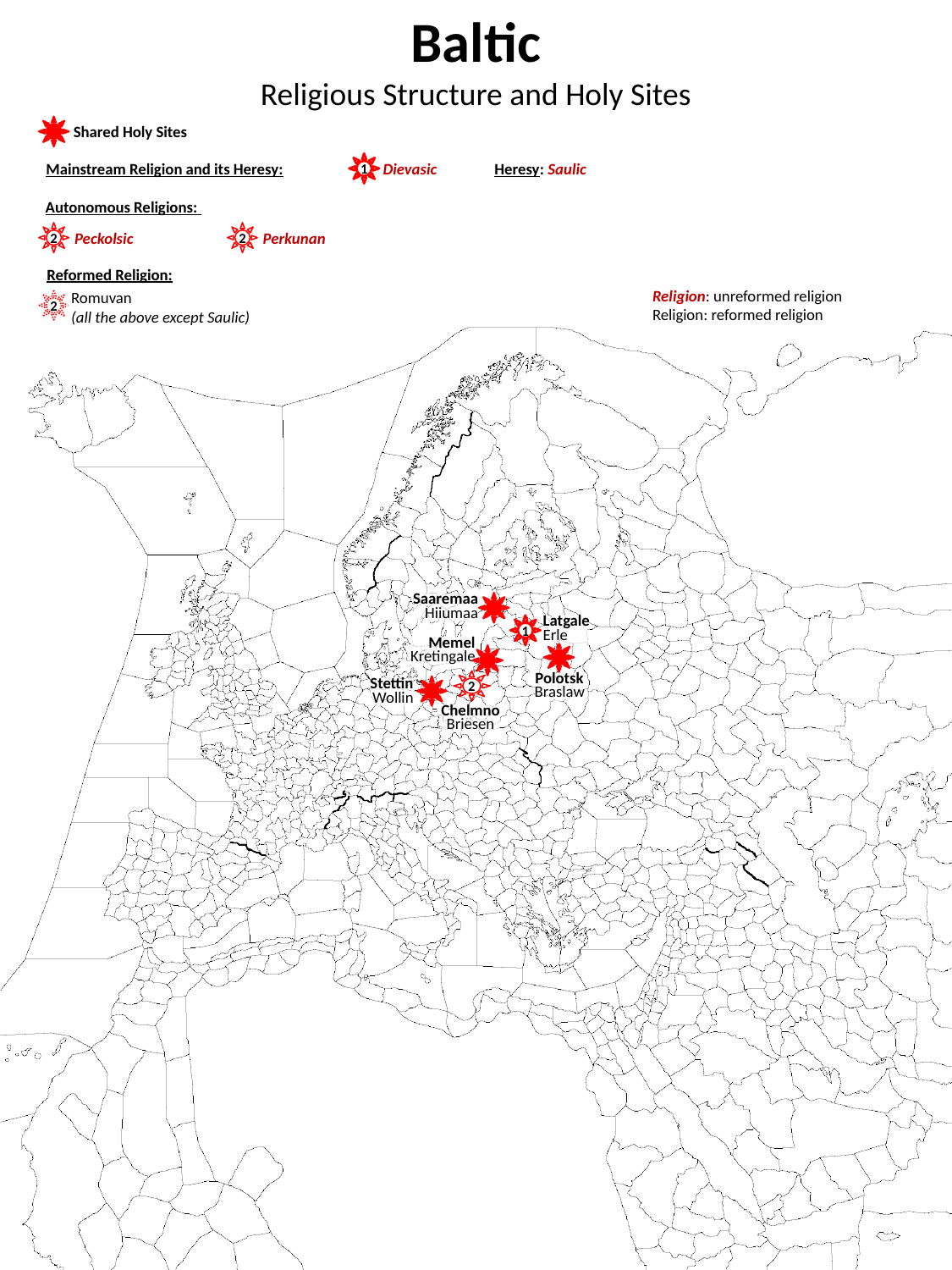

Baltic
Religious Structure and Holy Sites

Shared Holy Sites
Mainstream Religion and its Heresy:
1
Dievasic
Heresy: Saulic
Autonomous Religions:
2
2
Peckolsic
Perkunan
Reformed Religion:
Religion: unreformed religion
Religion: reformed religion
Romuvan
(all the above except Saulic)
2

Saaremaa
Hiiumaa
1
Latgale
Erle
Memel
Kretingale

2
Polotsk
Braslaw

Stettin
Wollin
Chelmno
Briesen